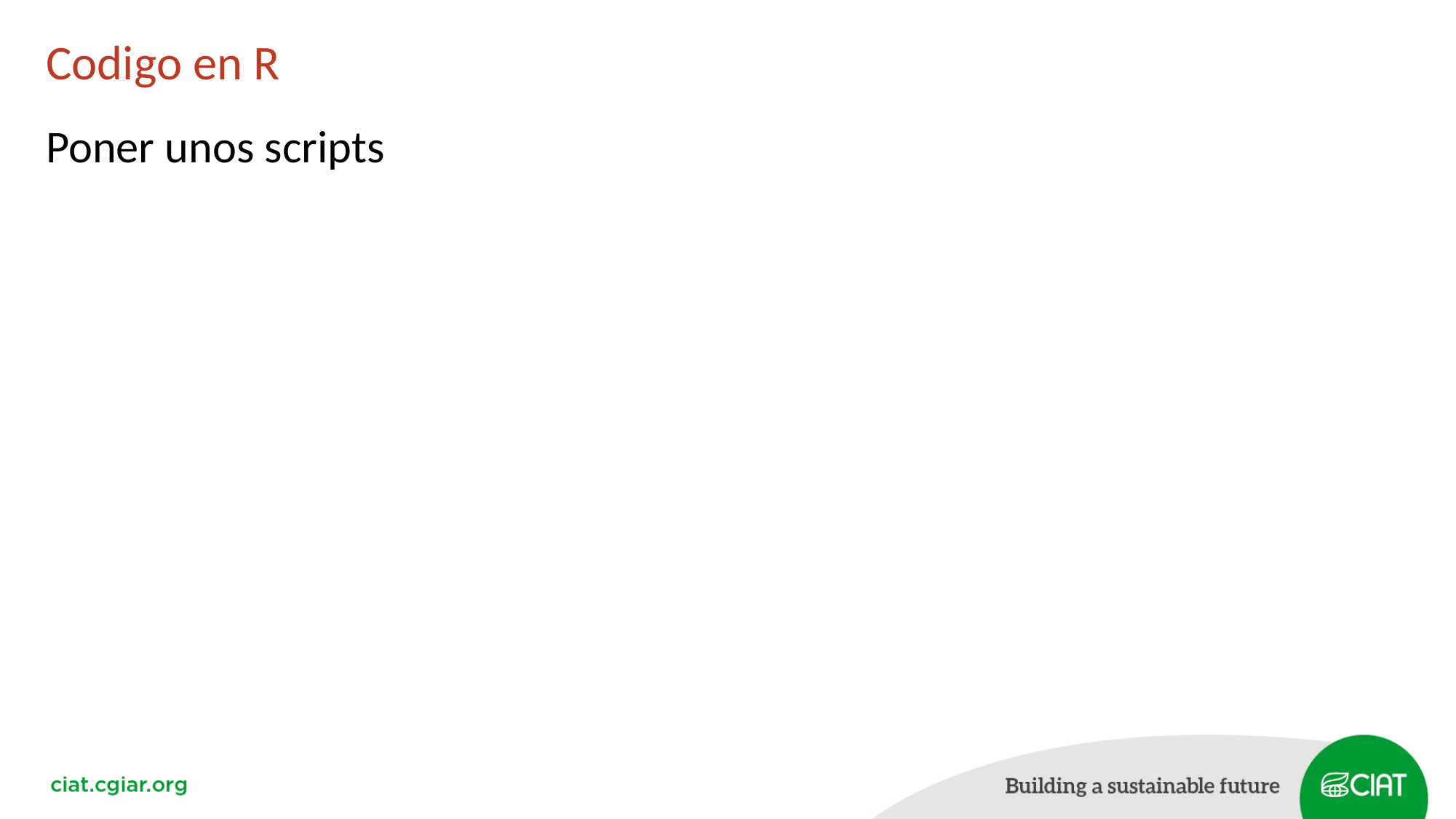

# Codigo en R
Poner unos scripts